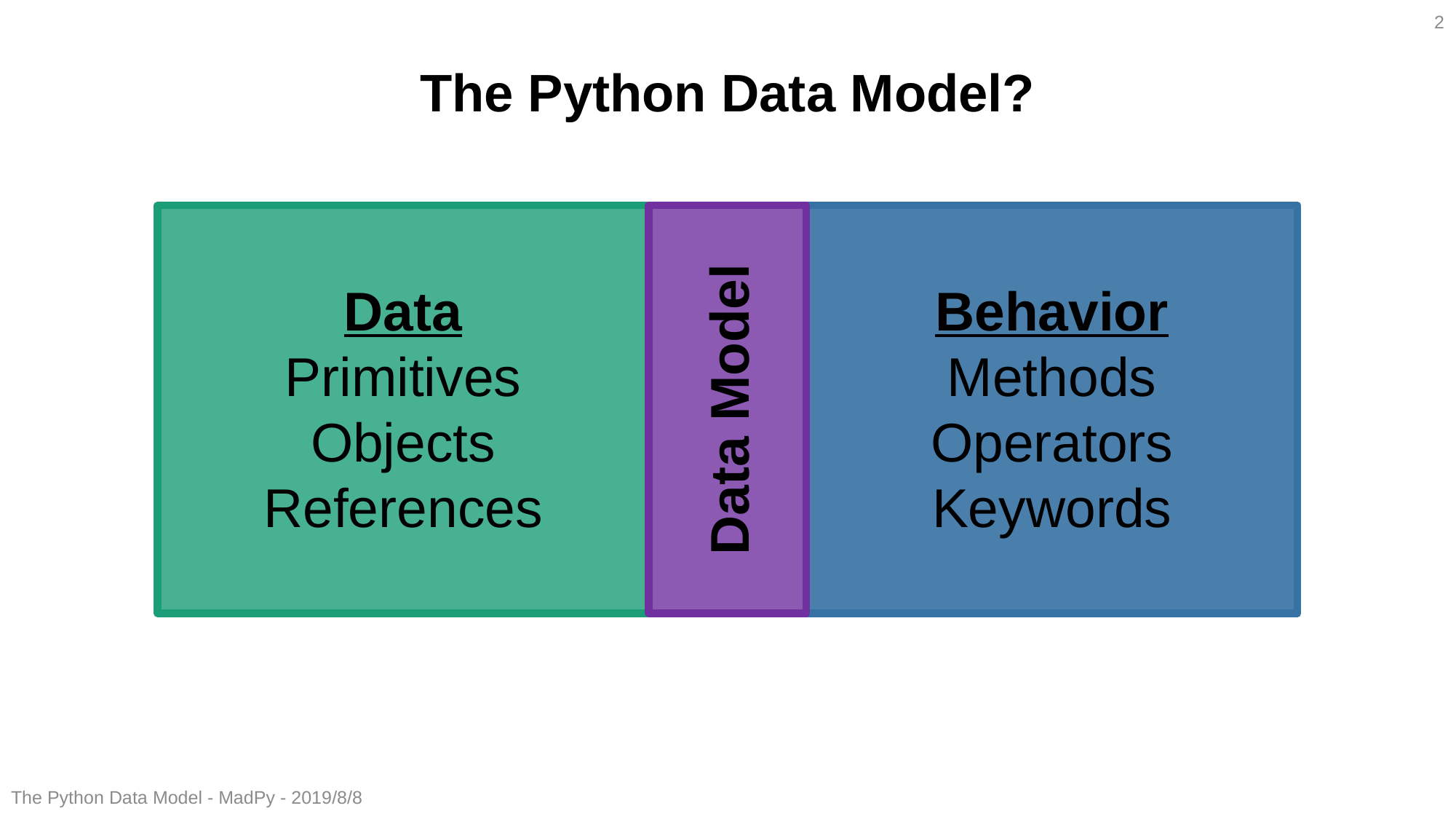

2
The Python Data Model?

Data
Primitives
Objects
References

Data Model

Behavior
Methods
Operators
Keywords

The Python Data Model - MadPy - 2019/8/8